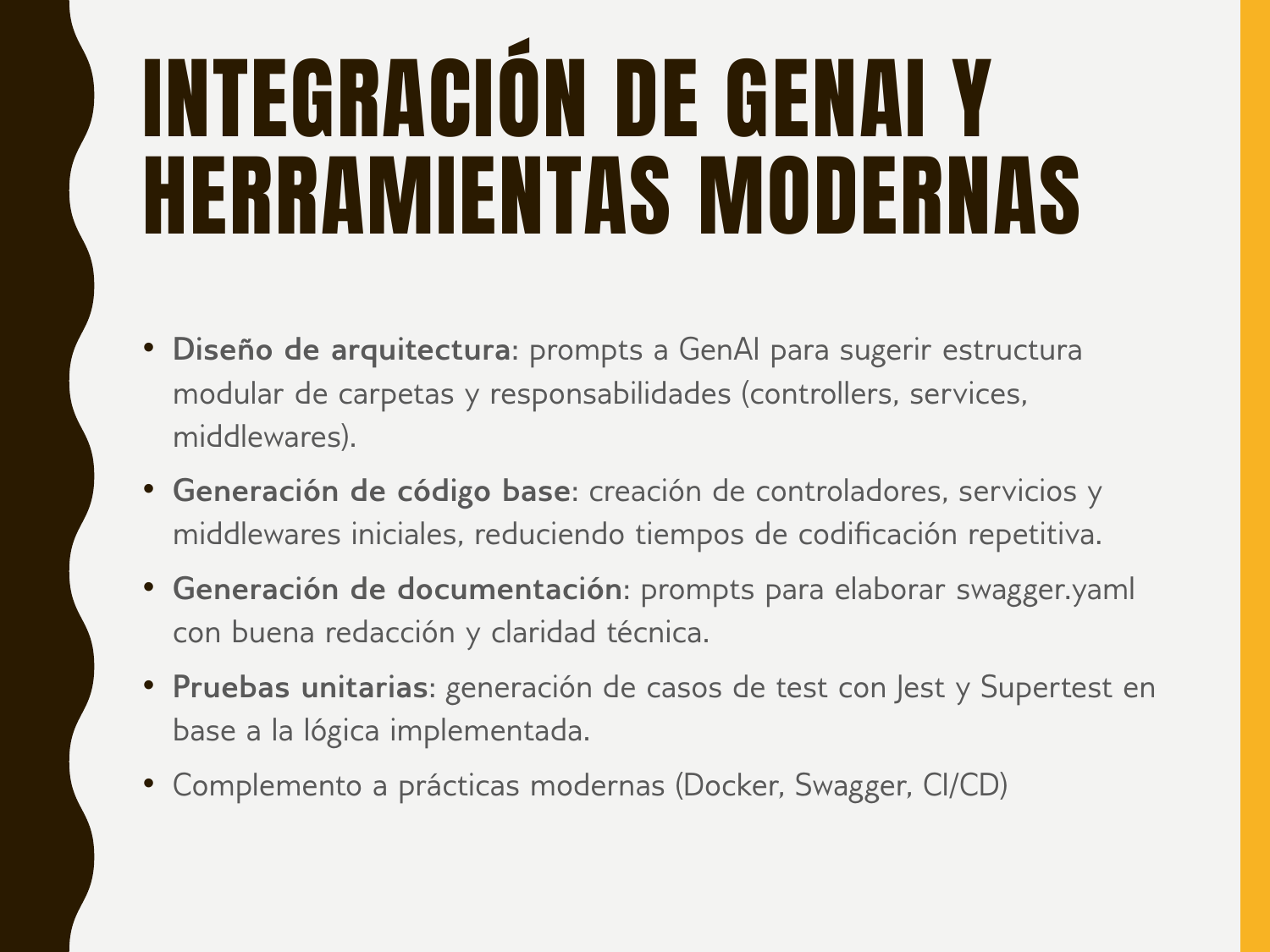

# Integración de GenAI y herramientas modernas
Diseño de arquitectura: prompts a GenAI para sugerir estructura modular de carpetas y responsabilidades (controllers, services, middlewares).
Generación de código base: creación de controladores, servicios y middlewares iniciales, reduciendo tiempos de codificación repetitiva.
Generación de documentación: prompts para elaborar swagger.yaml con buena redacción y claridad técnica.
Pruebas unitarias: generación de casos de test con Jest y Supertest en base a la lógica implementada.
Complemento a prácticas modernas (Docker, Swagger, CI/CD)